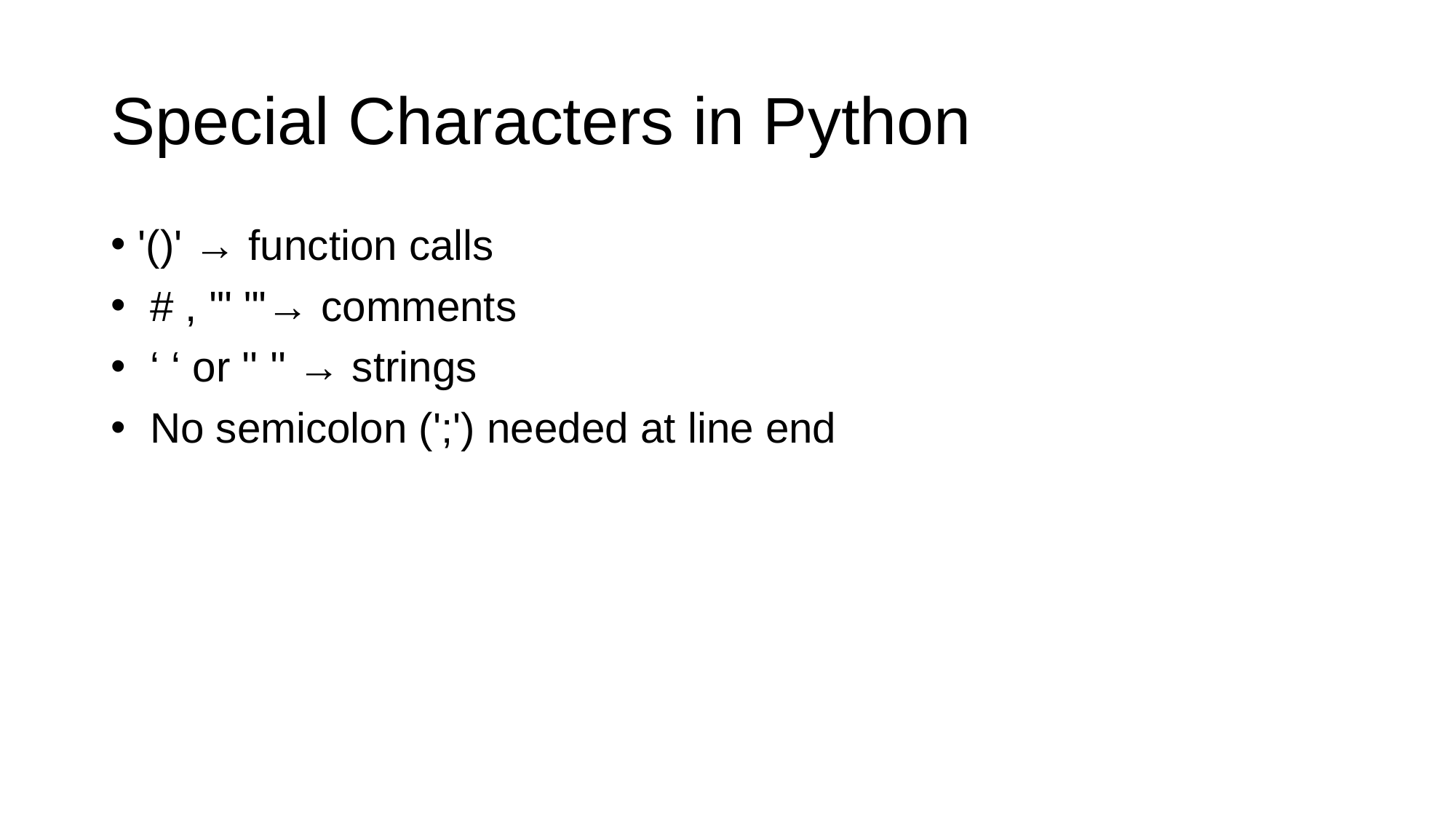

# Special Characters in Python
'()' → function calls
 # , '" "'→ comments
 ‘ ‘ or '' '' → strings
 No semicolon (';') needed at line end